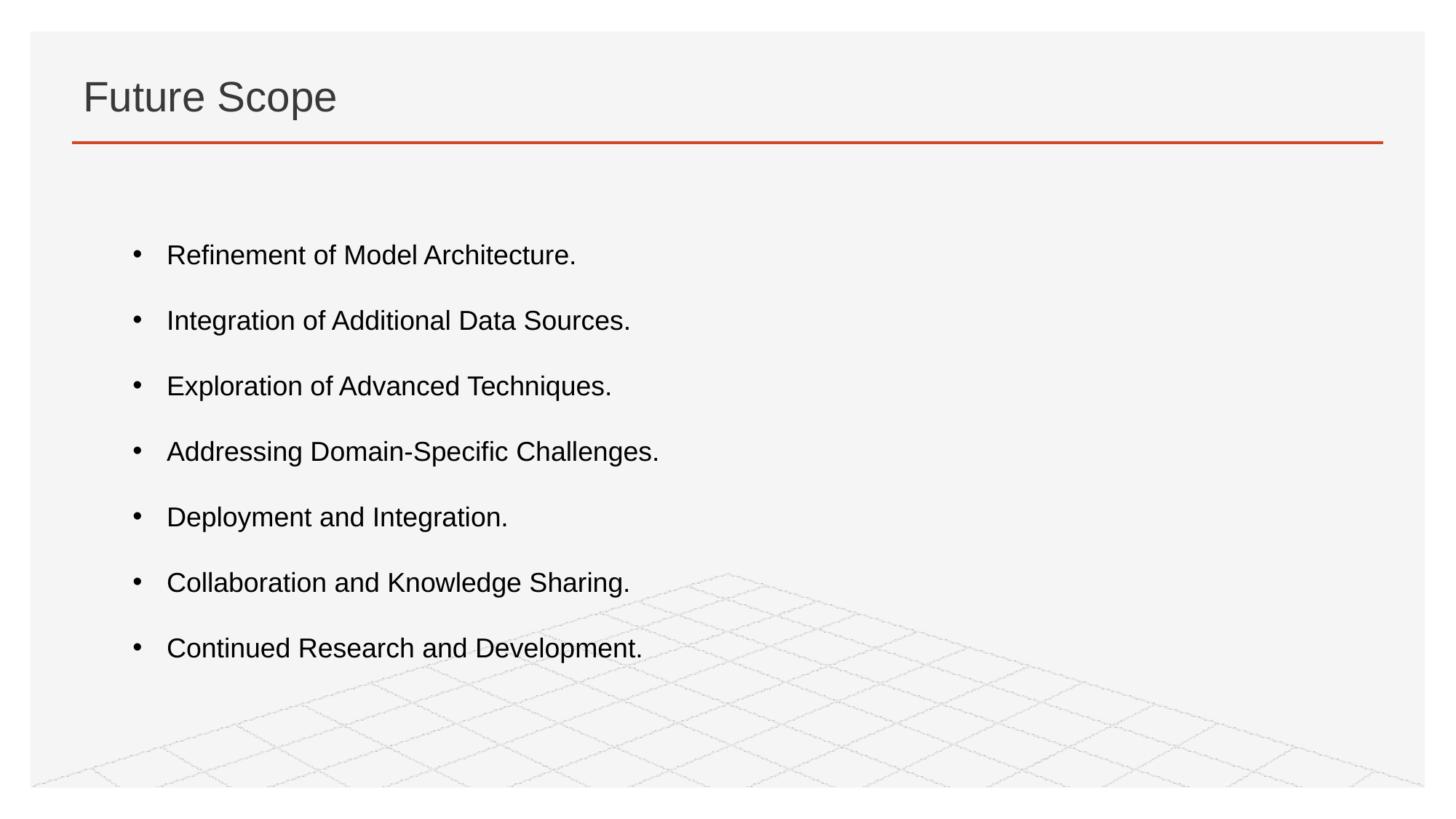

# Future Scope
Refinement of Model Architecture.

Integration of Additional Data Sources.

Exploration of Advanced Techniques.

Addressing Domain-Specific Challenges.

Deployment and Integration.

Collaboration and Knowledge Sharing.

Continued Research and Development.